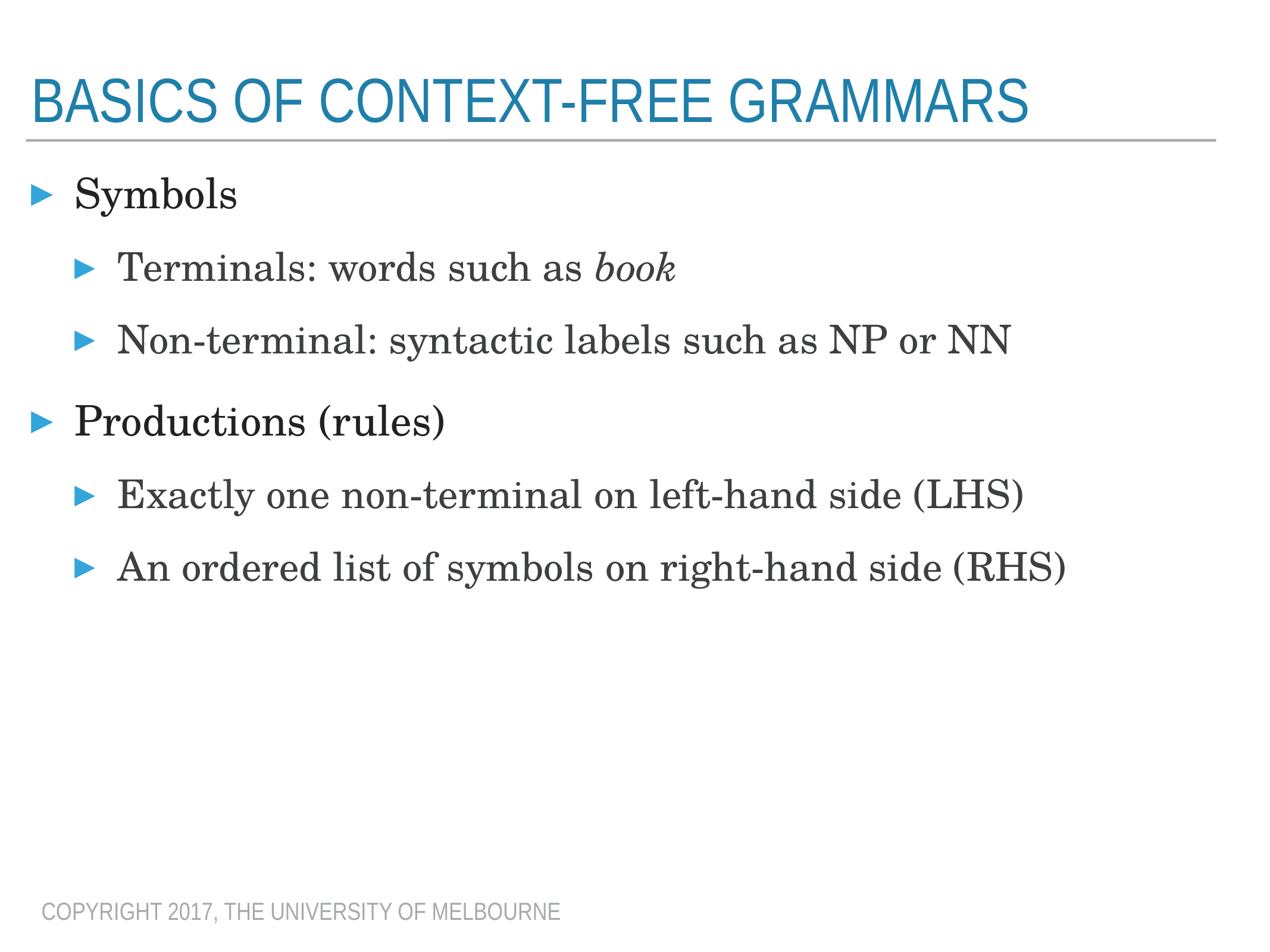

# Basics of Context-free grammars
Symbols
Terminals: words such as book
Non-terminal: syntactic labels such as NP or NN
Productions (rules)
Exactly one non-terminal on left-hand side (LHS)
An ordered list of symbols on right-hand side (RHS)